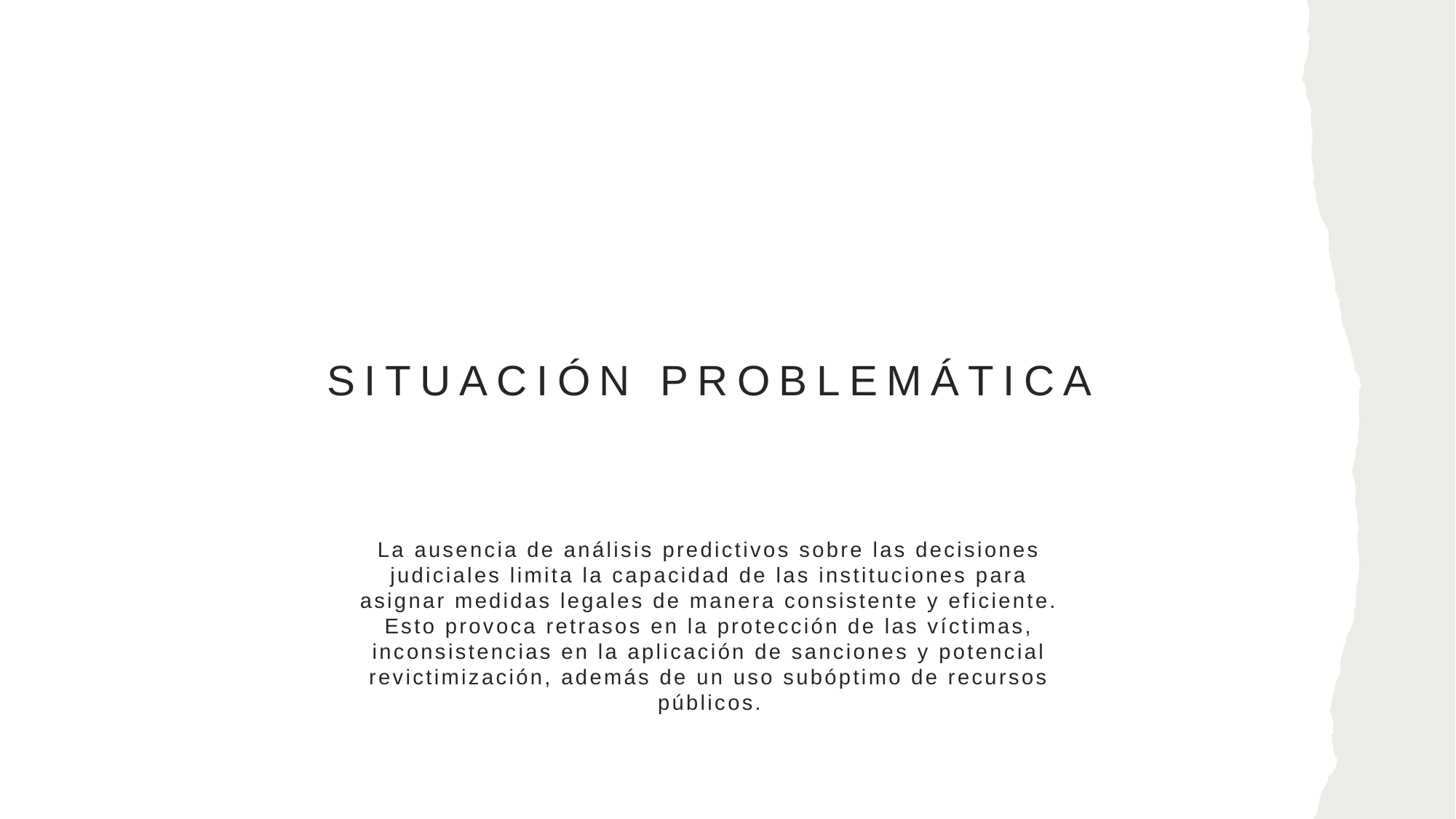

# Situación Problemática
La ausencia de análisis predictivos sobre las decisiones judiciales limita la capacidad de las instituciones para asignar medidas legales de manera consistente y eficiente. Esto provoca retrasos en la protección de las víctimas, inconsistencias en la aplicación de sanciones y potencial revictimización, además de un uso subóptimo de recursos públicos.